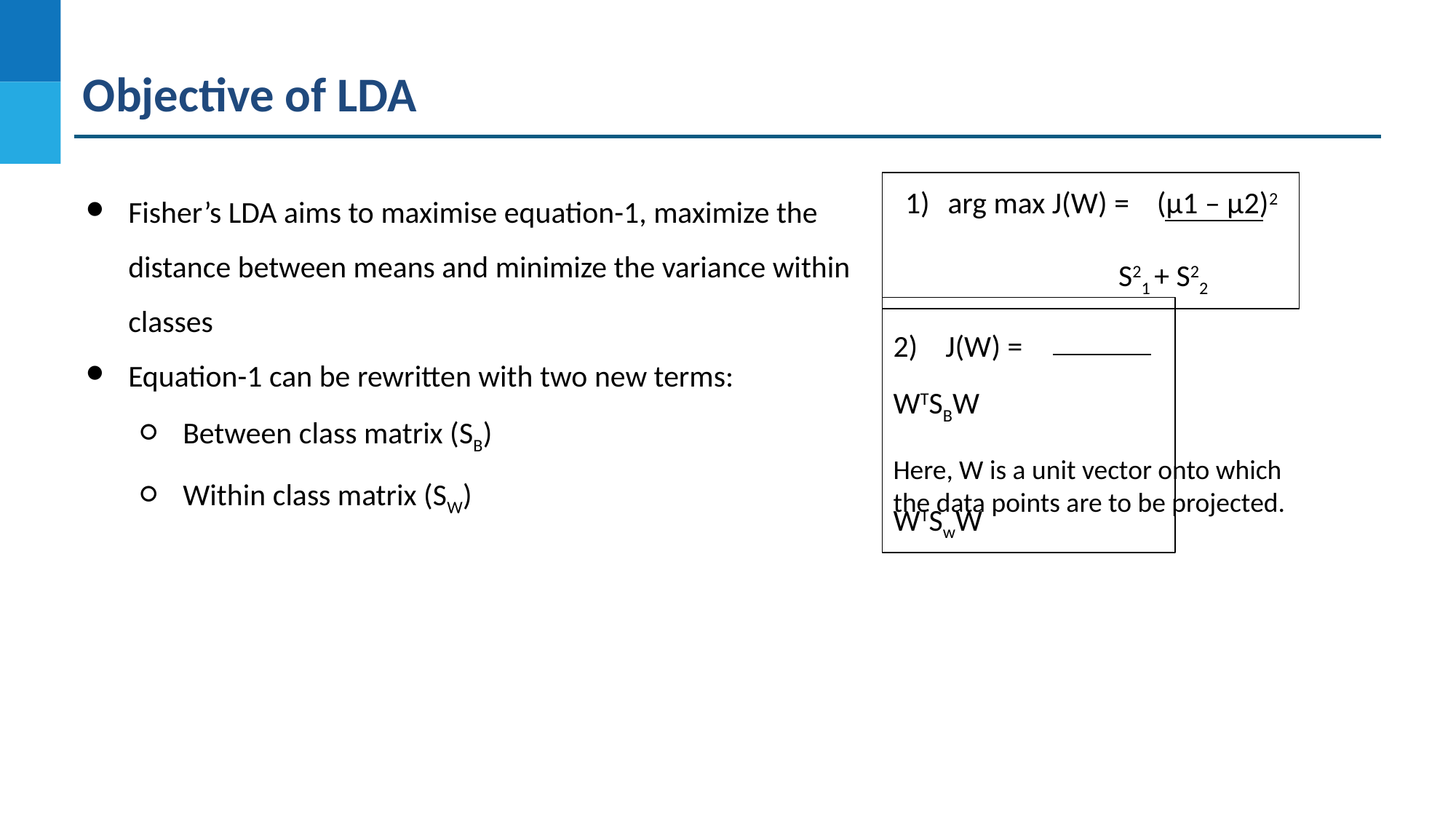

Objective of LDA
Fisher’s LDA aims to maximise equation-1, maximize the distance between means and minimize the variance within classes
Equation-1 can be rewritten with two new terms:
Between class matrix (SB)
Within class matrix (SW)
arg max J(W) =    (μ1 – μ2)2
			     		 S21 + S22
2)    J(W) = 	WTSBW
       		WTSwW
Here, W is a unit vector onto which the data points are to be projected.